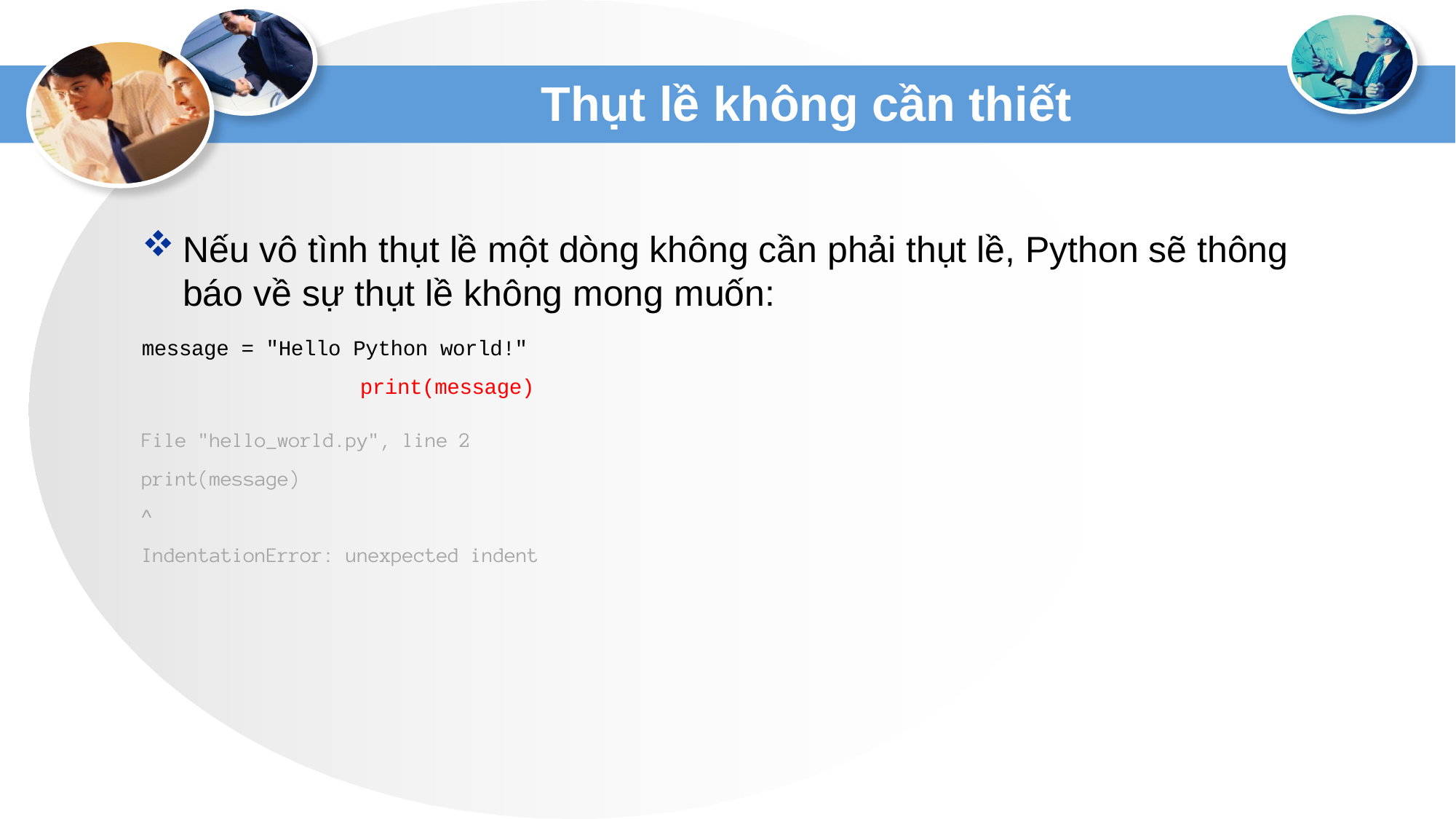

# Thụt lề không cần thiết
Nếu vô tình thụt lề một dòng không cần phải thụt lề, Python sẽ thông báo về sự thụt lề không mong muốn:
message = "Hello Python world!"
		print(message)
File "hello_world.py", line 2
print(message)
^
IndentationError: unexpected indent